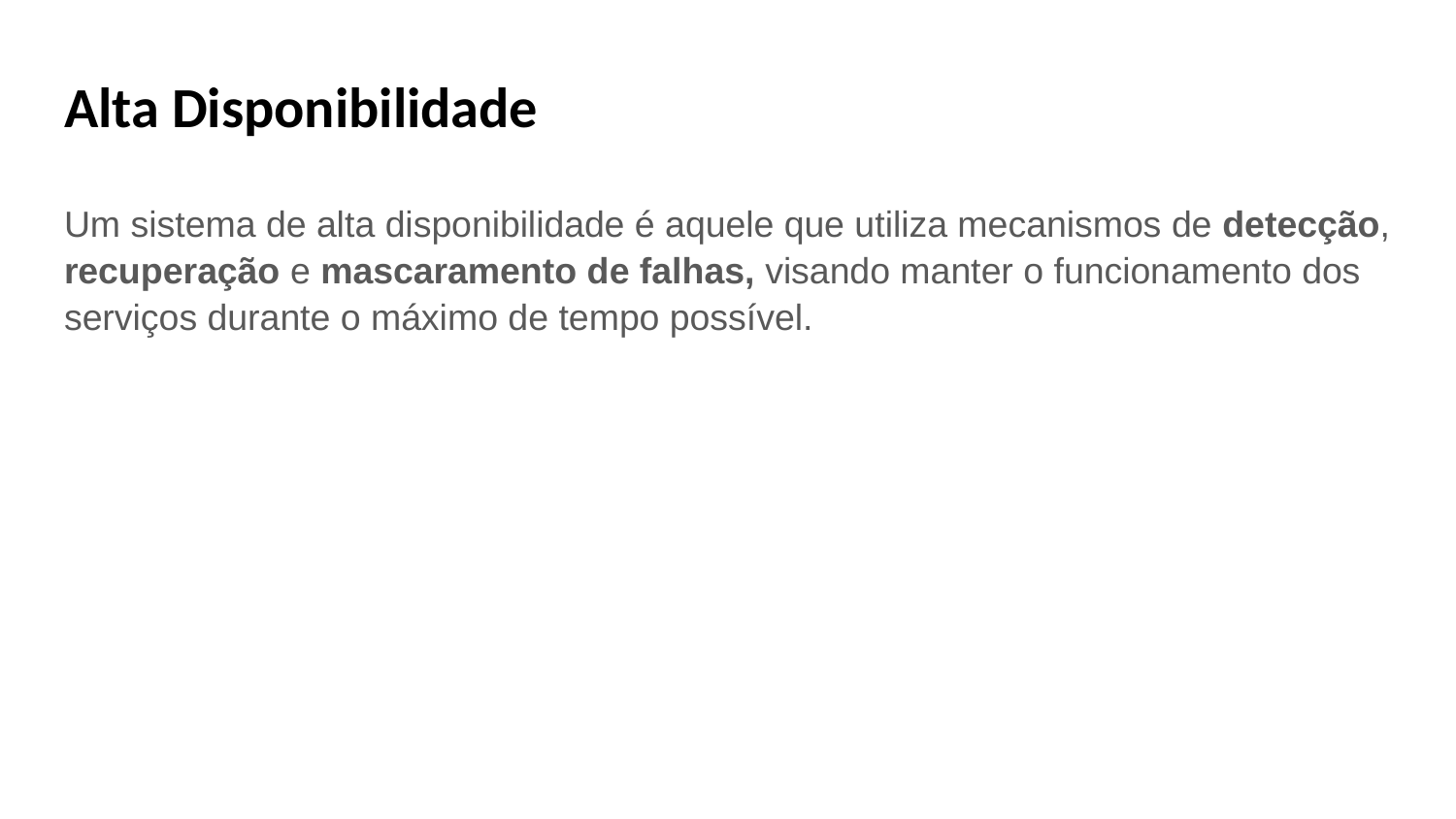

# Alta Disponibilidade
Um sistema de alta disponibilidade é aquele que utiliza mecanismos de detecção, recuperação e mascaramento de falhas, visando manter o funcionamento dos serviços durante o máximo de tempo possível.